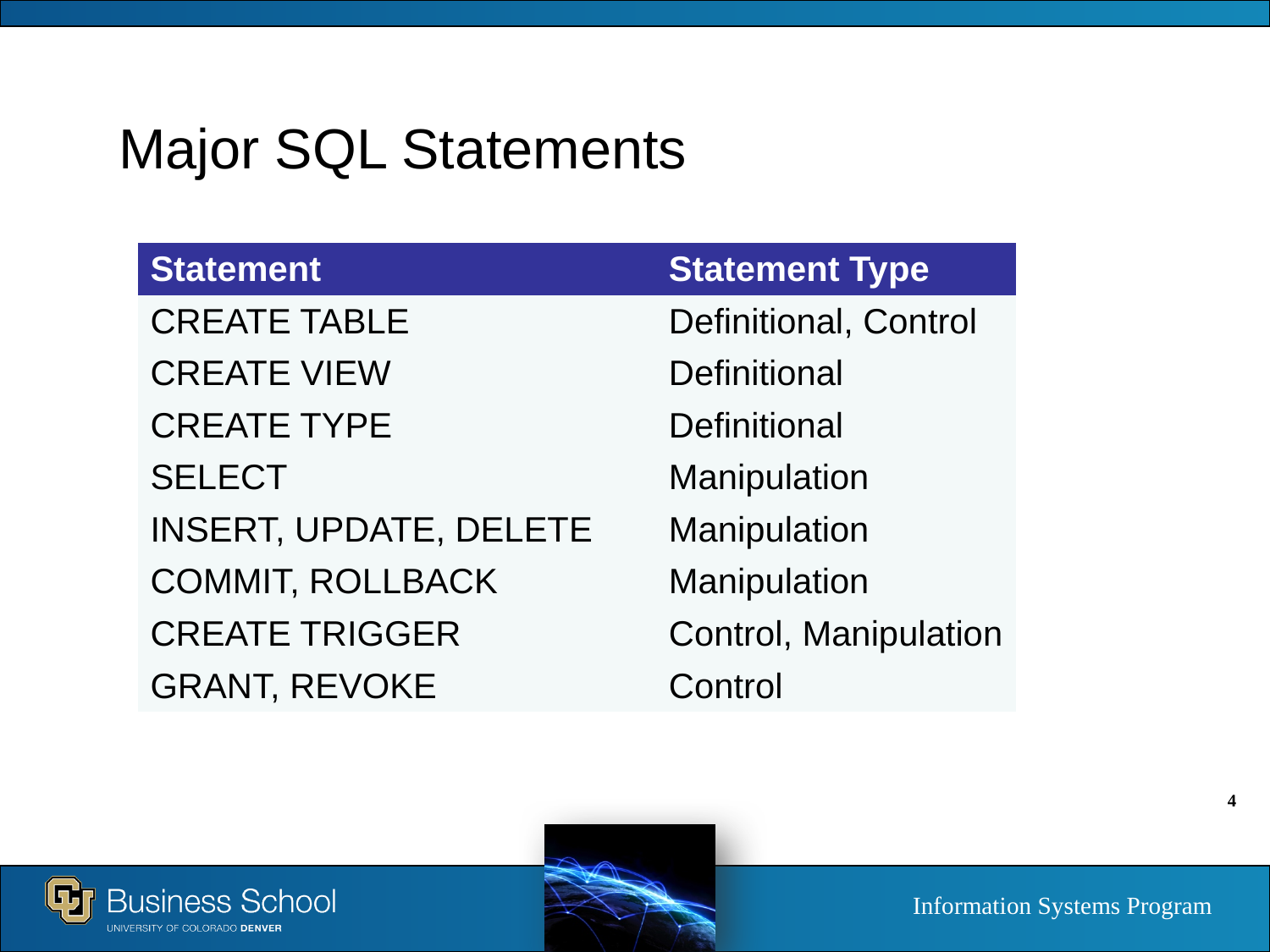

# Major SQL Statements
| Statement | Statement Type |
| --- | --- |
| CREATE TABLE | Definitional, Control |
| CREATE VIEW | Definitional |
| CREATE TYPE | Definitional |
| SELECT | Manipulation |
| INSERT, UPDATE, DELETE | Manipulation |
| COMMIT, ROLLBACK | Manipulation |
| CREATE TRIGGER | Control, Manipulation |
| GRANT, REVOKE | Control |